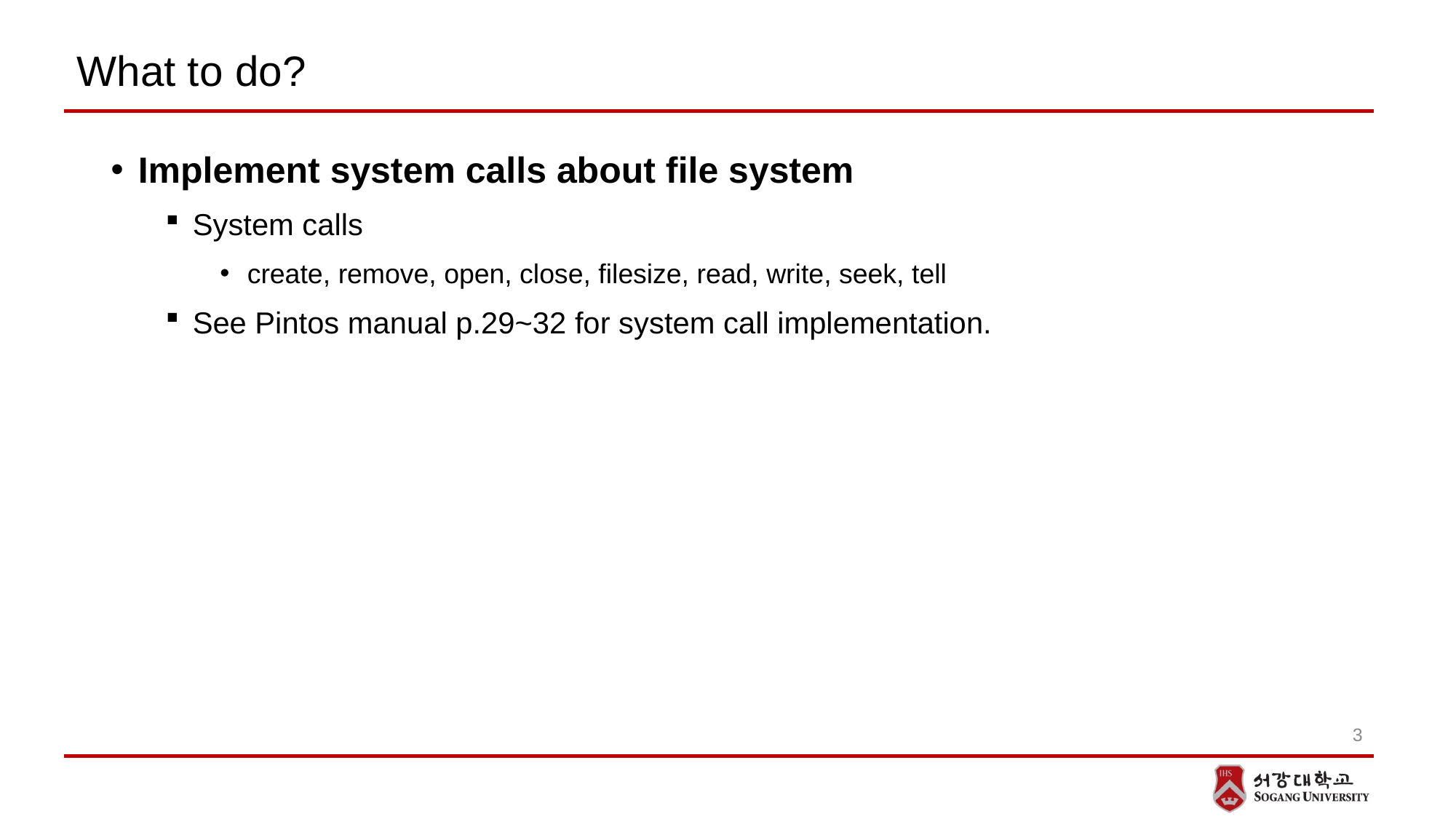

# What to do?
Implement system calls about file system
System calls
create, remove, open, close, filesize, read, write, seek, tell
See Pintos manual p.29~32 for system call implementation.
3